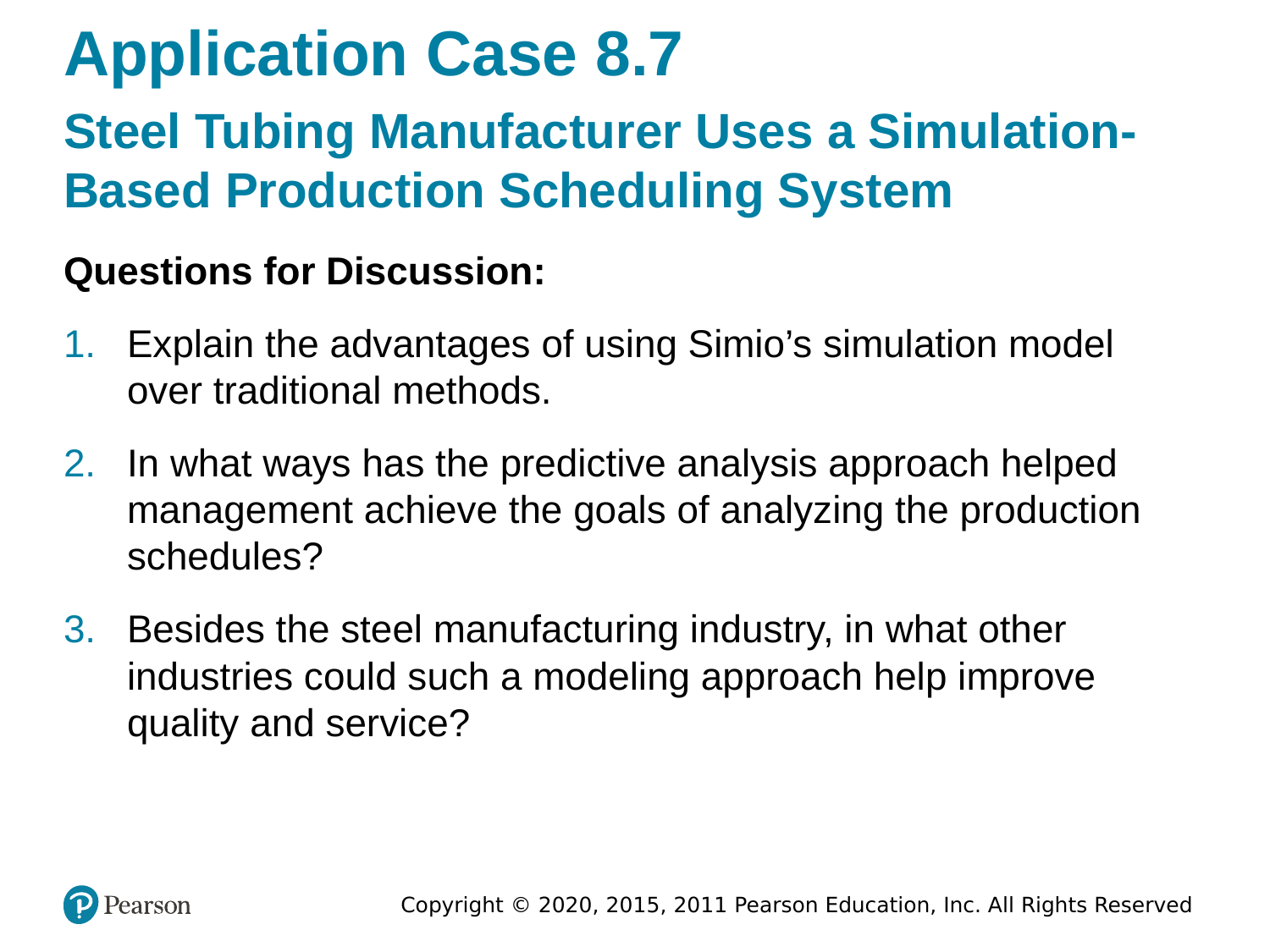

# Application Case 8.7
Steel Tubing Manufacturer Uses a Simulation-Based Production Scheduling System
Questions for Discussion:
Explain the advantages of using Simio’s simulation model over traditional methods.
In what ways has the predictive analysis approach helped management achieve the goals of analyzing the production schedules?
Besides the steel manufacturing industry, in what other industries could such a modeling approach help improve quality and service?